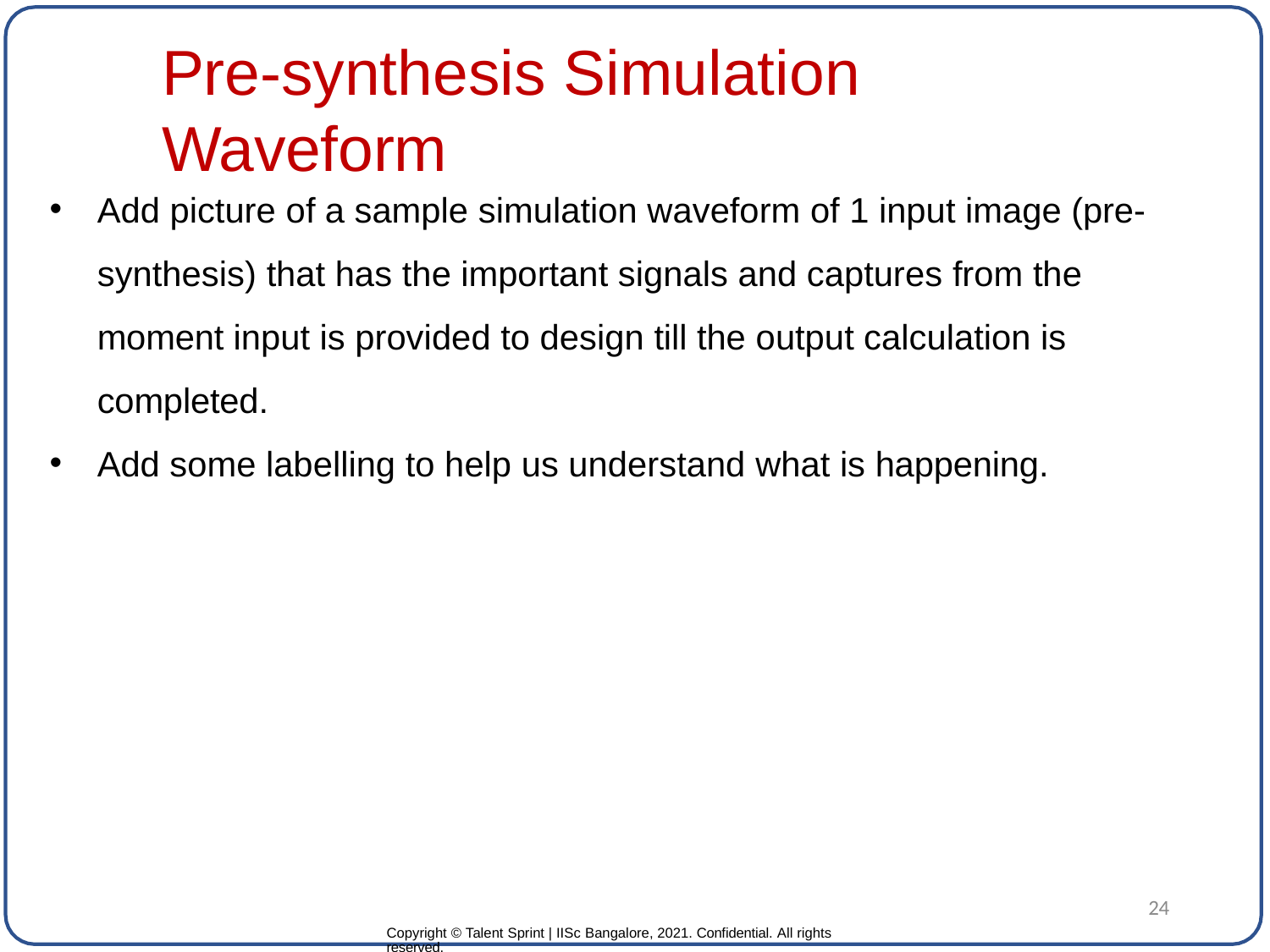

# Pre-synthesis Simulation Waveform
Add picture of a sample simulation waveform of 1 input image (pre- synthesis) that has the important signals and captures from the moment input is provided to design till the output calculation is completed.
Add some labelling to help us understand what is happening.
24
Copyright © Talent Sprint | IISc Bangalore, 2021. Confidential. All rights reserved.